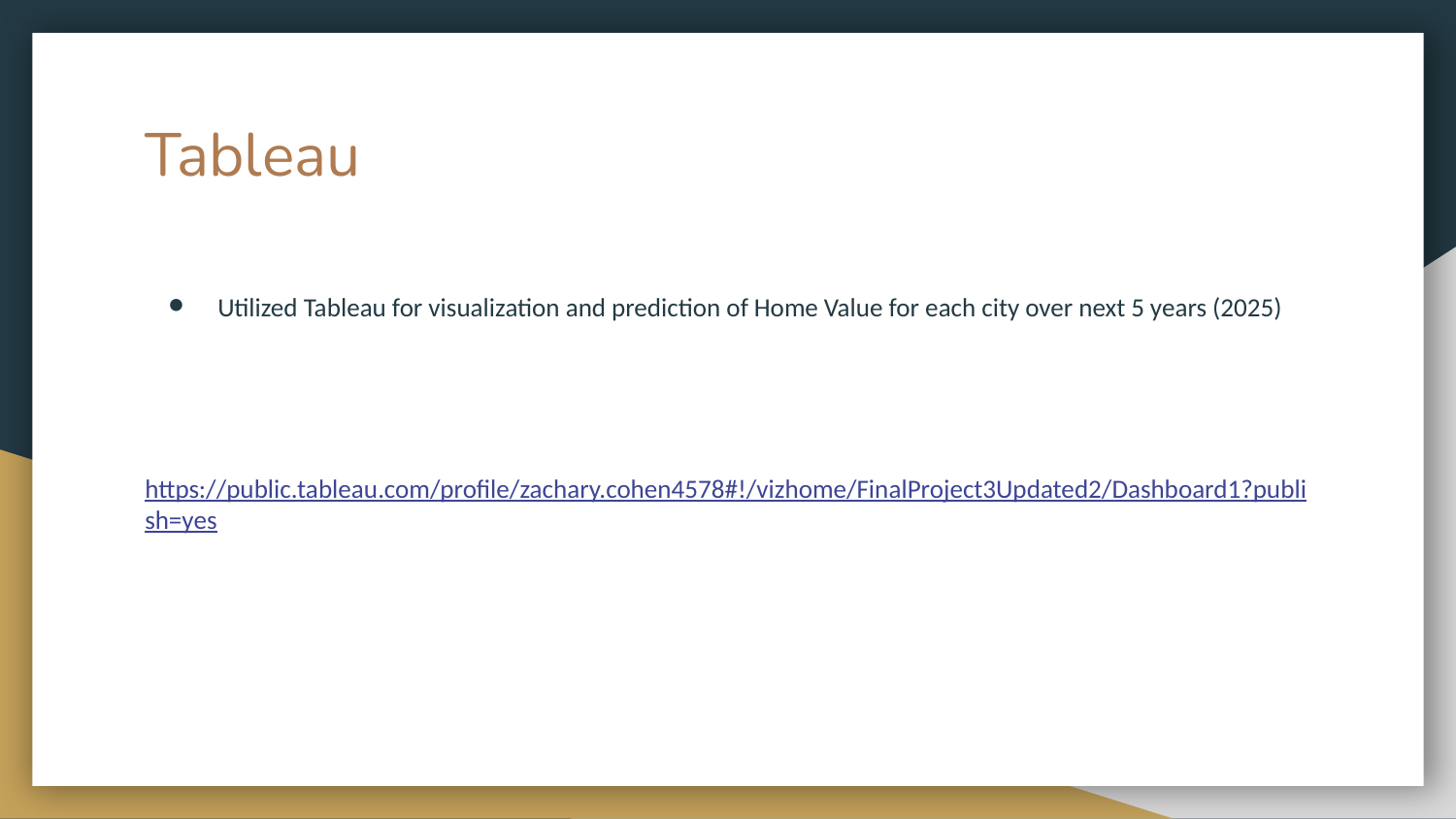

# Tableau

Utilized Tableau for visualization and prediction of Home Value for each city over next 5 years (2025)

https://public.tableau.com/profile/zachary.cohen4578#!/vizhome/FinalProject3Updated2/Dashboard1?publish=yes